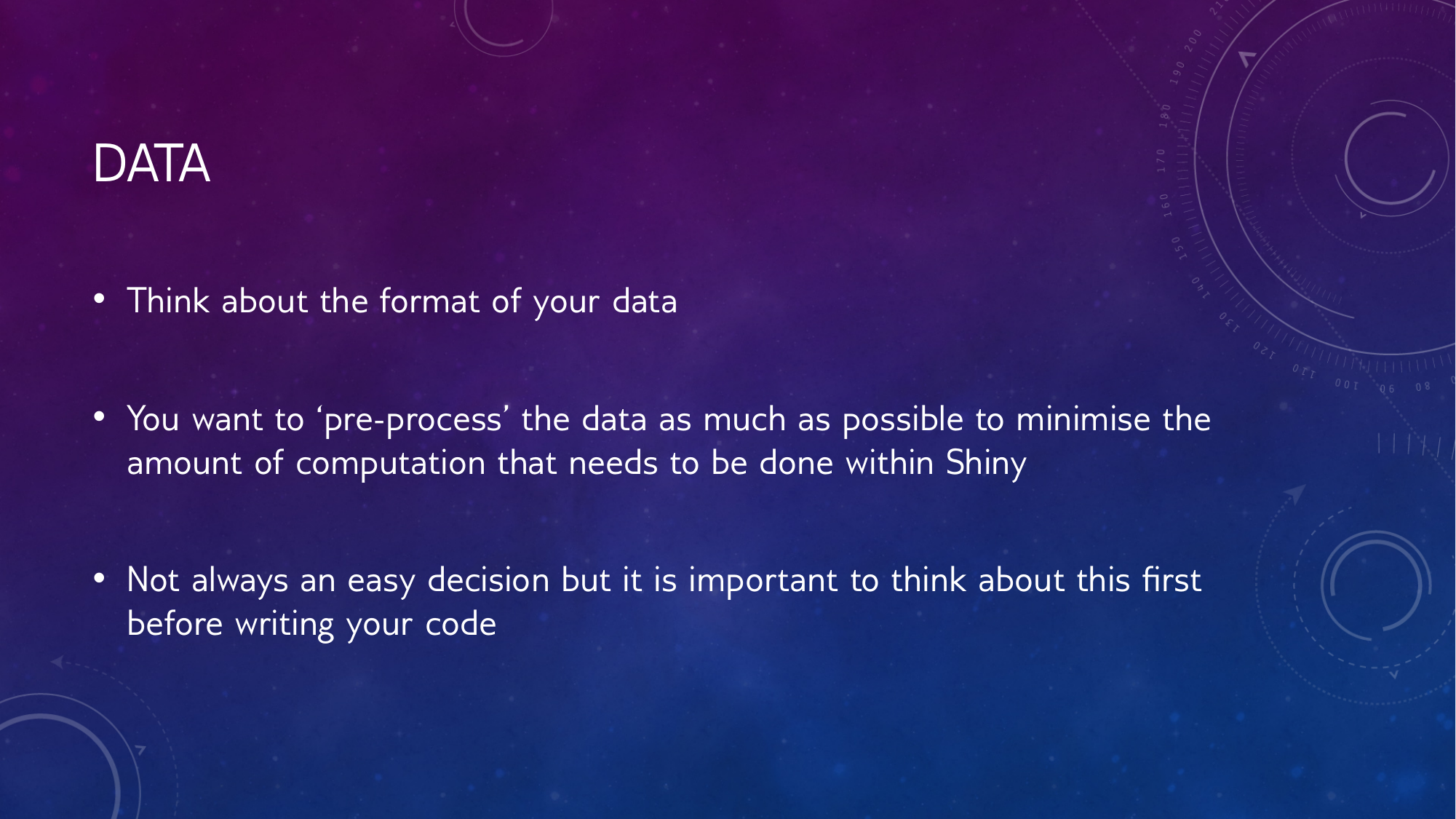

# data
Think about the format of your data

You want to ‘pre-process’ the data as much as possible to minimise the amount of computation that needs to be done within Shiny

Not always an easy decision but it is important to think about this first before writing your code